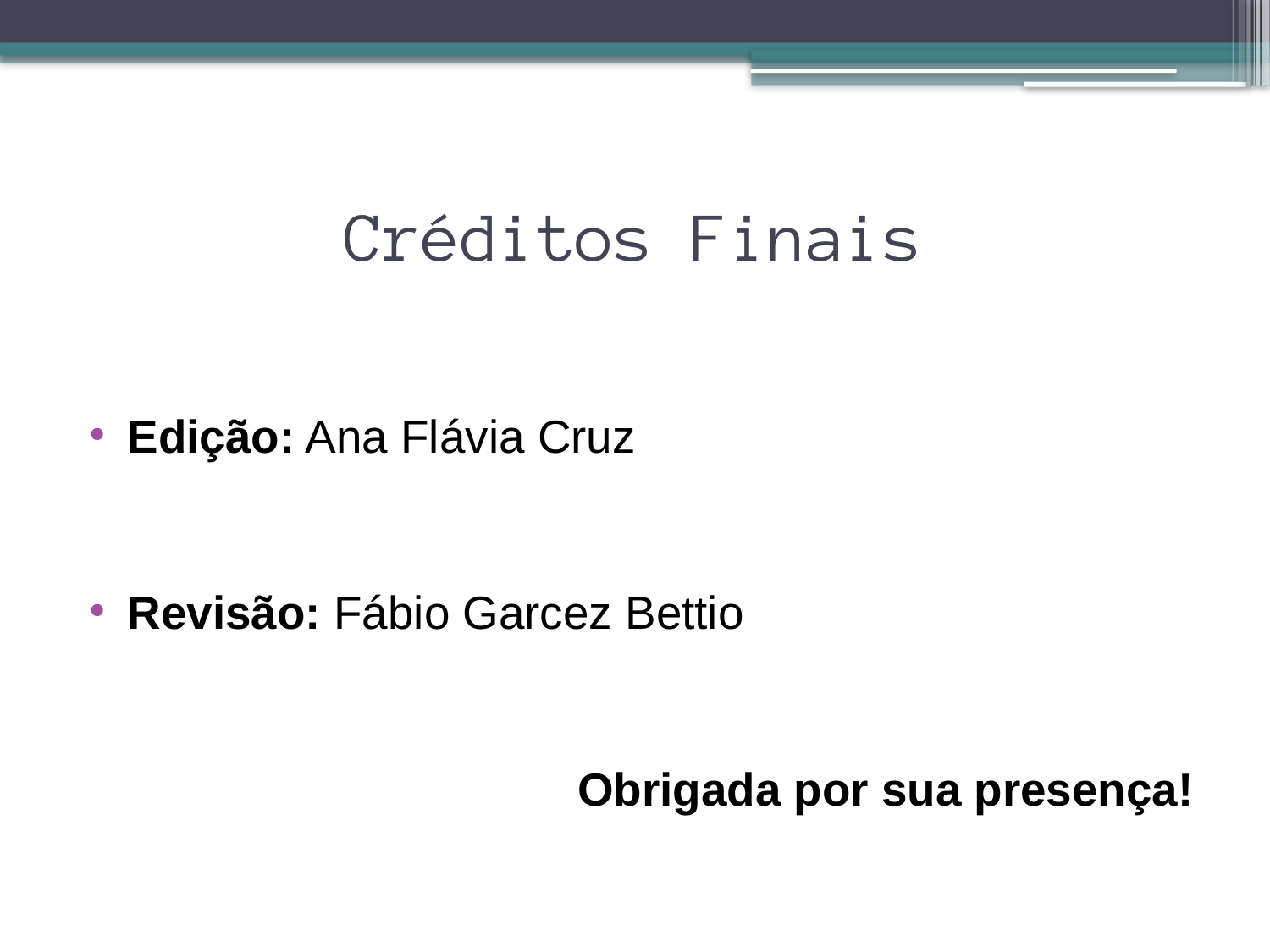

# Créditos Finais

Edição: Ana Flávia Cruz

Revisão: Fábio Garcez Bettio

										Obrigada por sua presença!